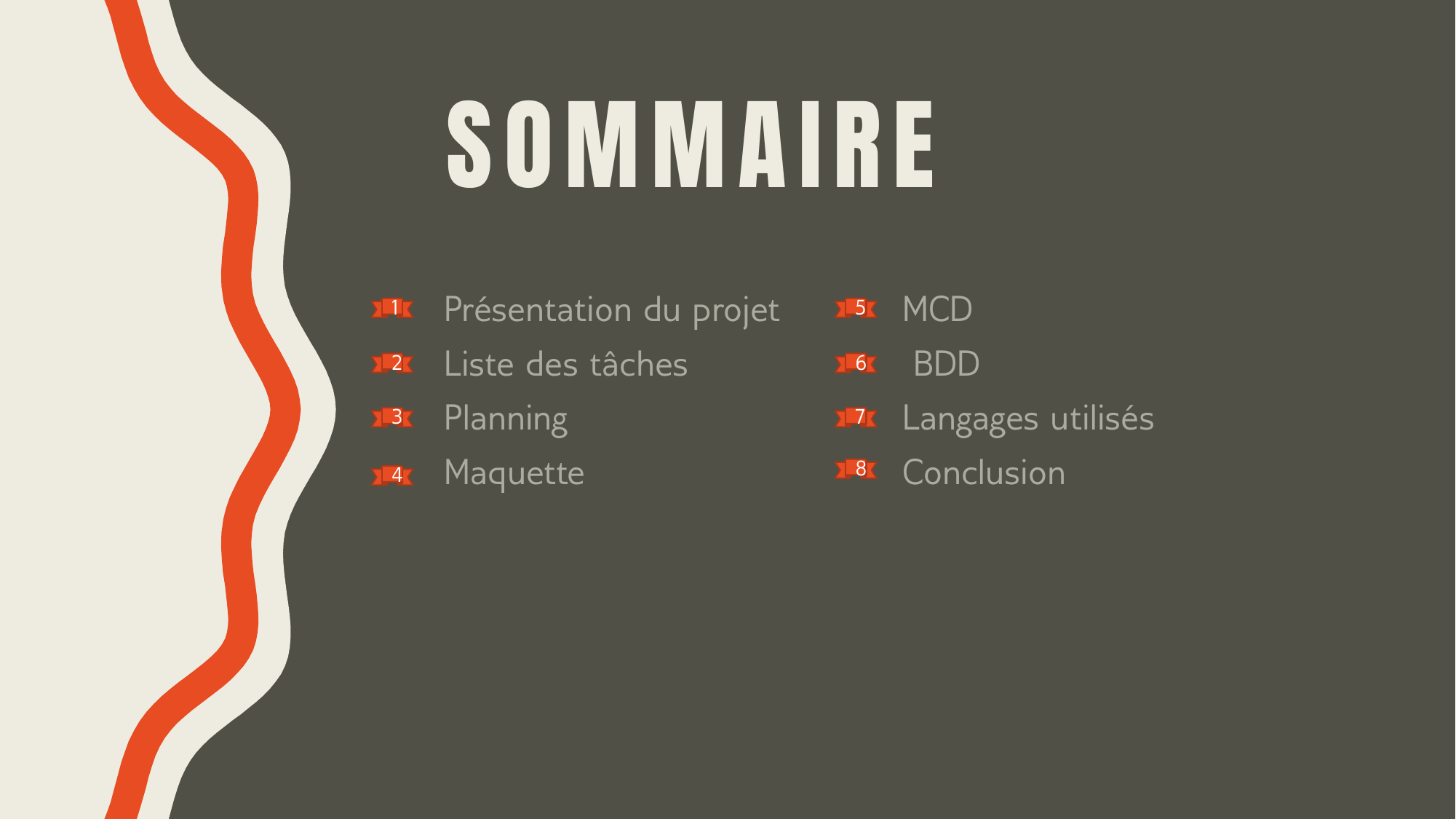

# sommaire
	 Présentation du projet 	   MCD
	 Liste des tâches	              BDD
	 Planning			   Langages utilisés
	 Maquette	    		   Conclusion

5
1
6
2
7
3
8
4